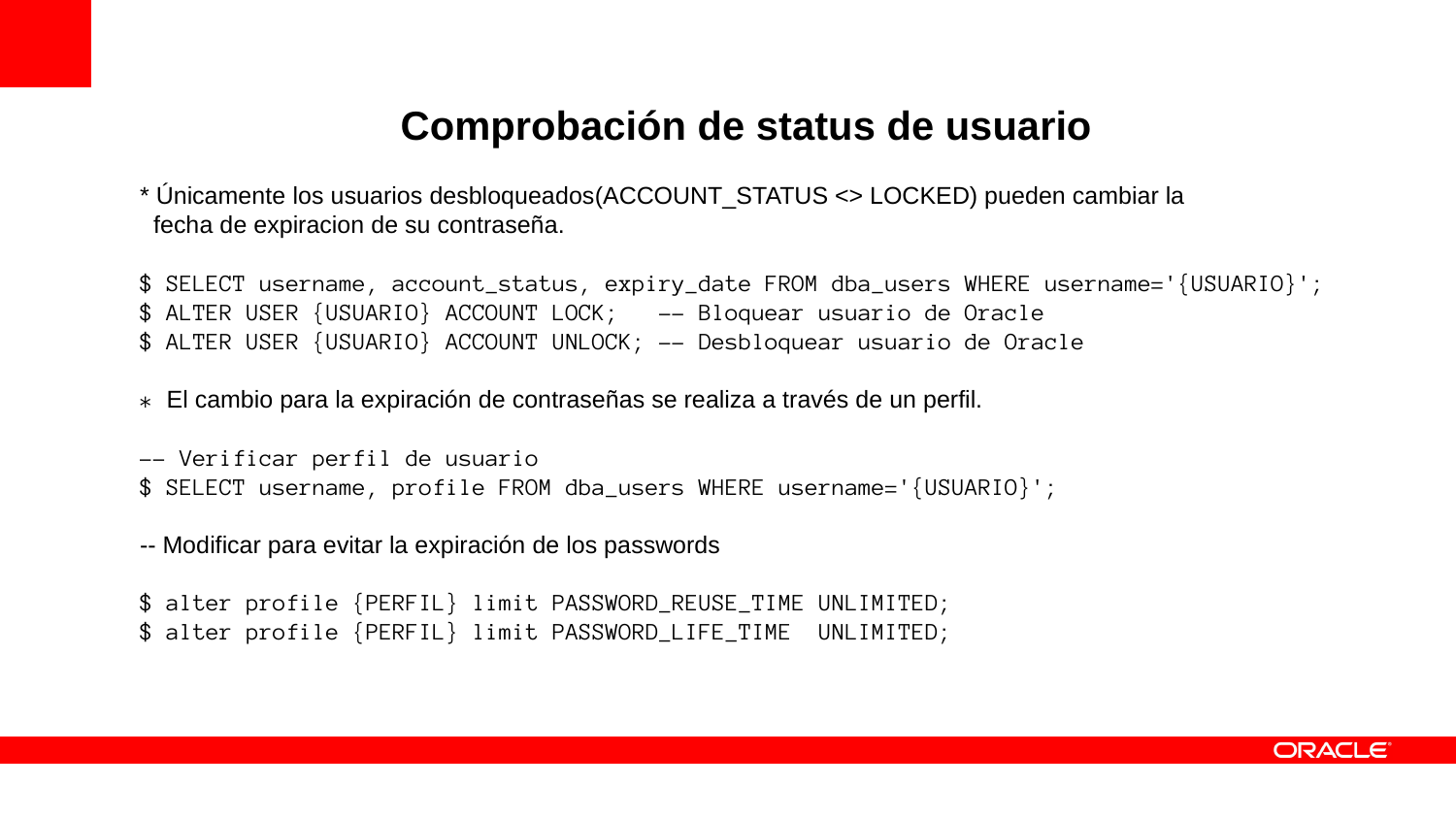

Comprobación de status de usuario
* Únicamente los usuarios desbloqueados(ACCOUNT_STATUS <> LOCKED) pueden cambiar la
  fecha de expiracion de su contraseña.

$ SELECT username, account_status, expiry_date FROM dba_users WHERE username='{USUARIO}';
$ ALTER USER {USUARIO} ACCOUNT LOCK;   -- Bloquear usuario de Oracle
$ ALTER USER {USUARIO} ACCOUNT UNLOCK; -- Desbloquear usuario de Oracle

* El cambio para la expiración de contraseñas se realiza a través de un perfil.

-- Verificar perfil de usuario
$ SELECT username, profile FROM dba_users WHERE username='{USUARIO}';

-- Modificar para evitar la expiración de los passwords

$ alter profile {PERFIL} limit PASSWORD_REUSE_TIME UNLIMITED;
$ alter profile {PERFIL} limit PASSWORD_LIFE_TIME  UNLIMITED;